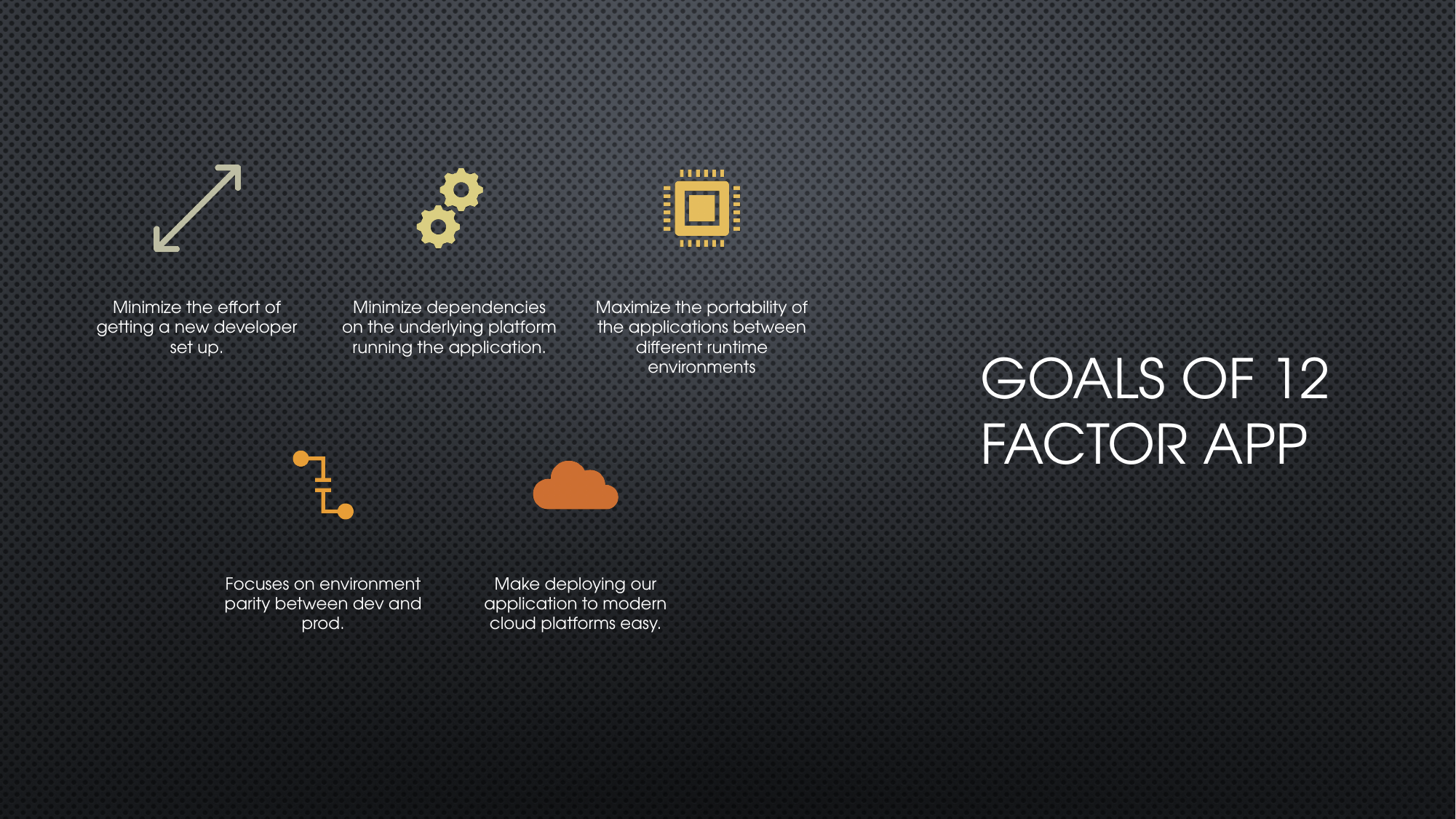

# GOALS of 12 factor app
Minimize the effort of getting a new developer set up.
Minimize dependencies on the underlying platform running the application.
Maximize the portability of the applications between different runtime environments
Focuses on environment parity between dev and prod.
Make deploying our application to modern cloud platforms easy.